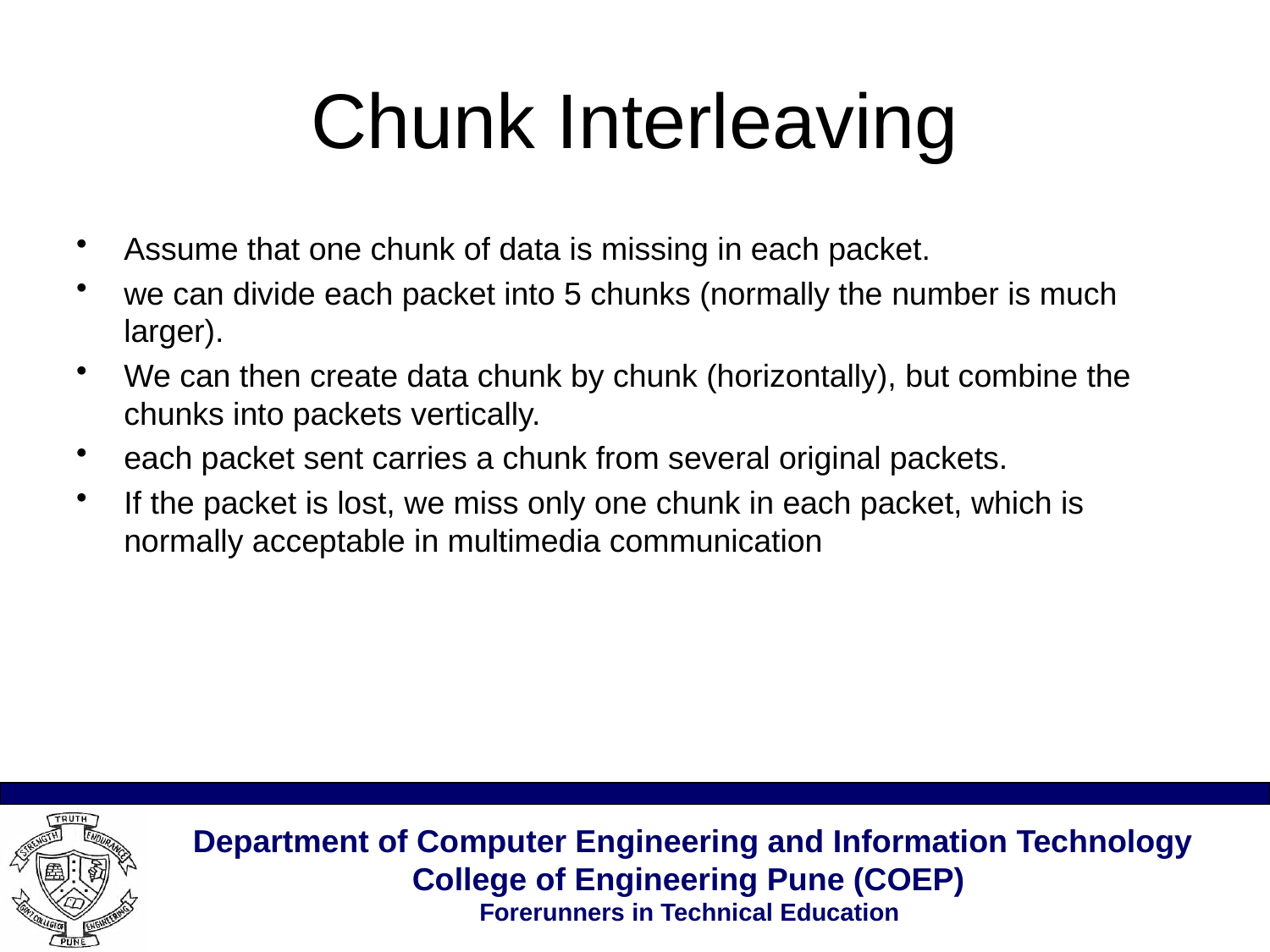

# Chunk Interleaving
Assume that one chunk of data is missing in each packet.
we can divide each packet into 5 chunks (normally the number is much larger).
We can then create data chunk by chunk (horizontally), but combine the chunks into packets vertically.
each packet sent carries a chunk from several original packets.
If the packet is lost, we miss only one chunk in each packet, which is normally acceptable in multimedia communication